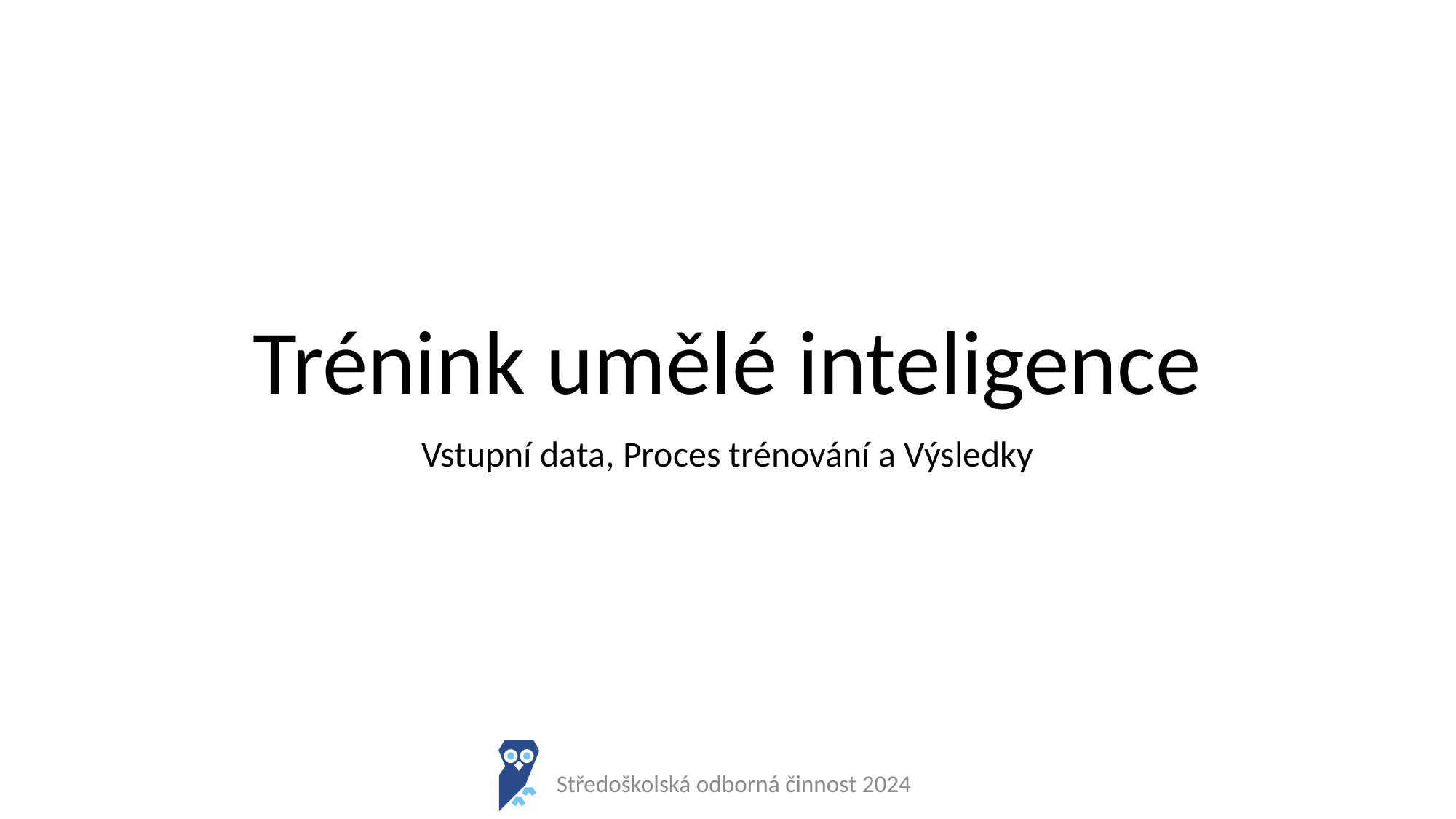

# Trénink umělé inteligence
Vstupní data, Proces trénování a Výsledky
Středoškolská odborná činnost 2024